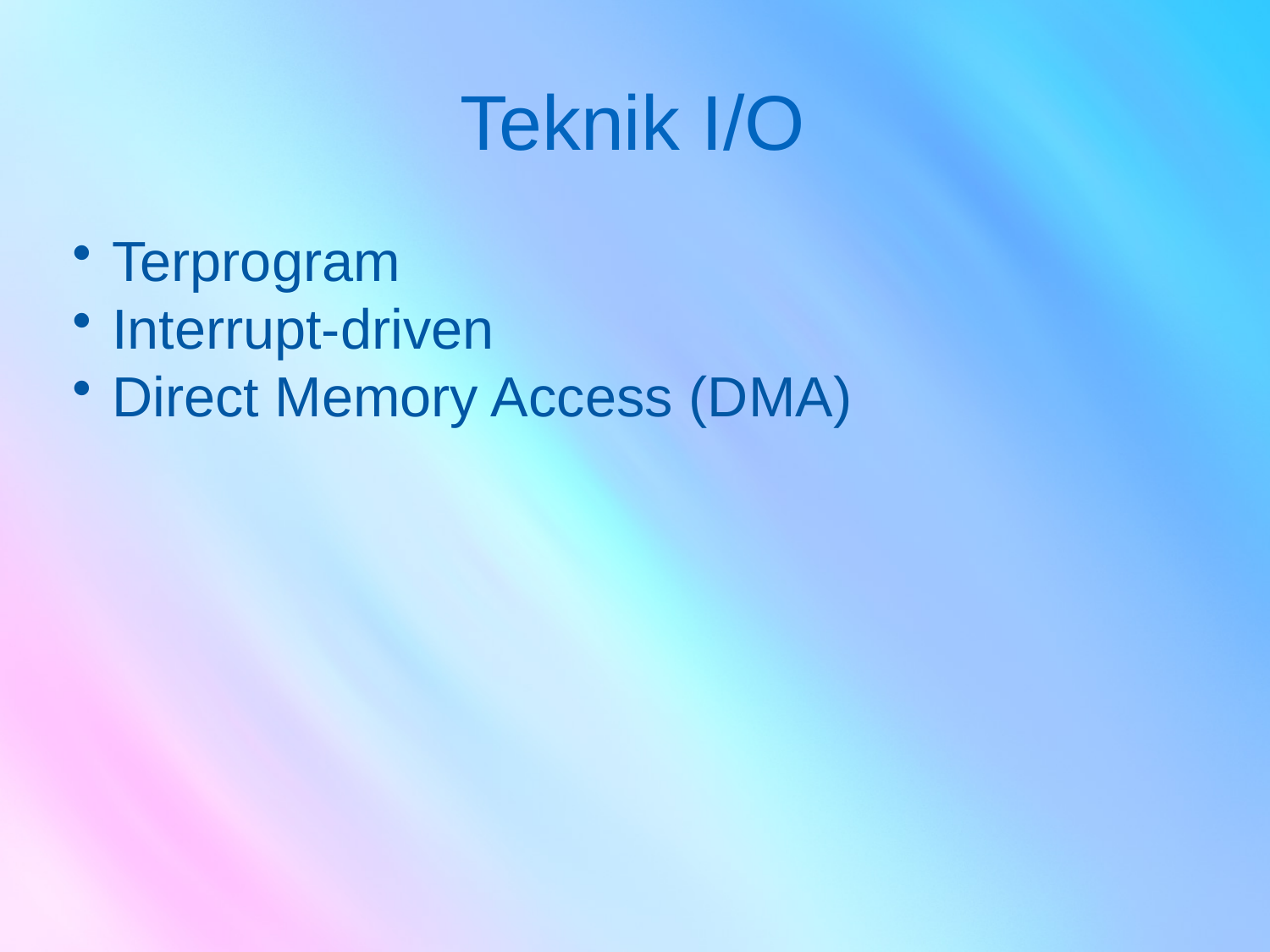

# Teknik I/O
Terprogram
Interrupt-driven
Direct Memory Access (DMA)